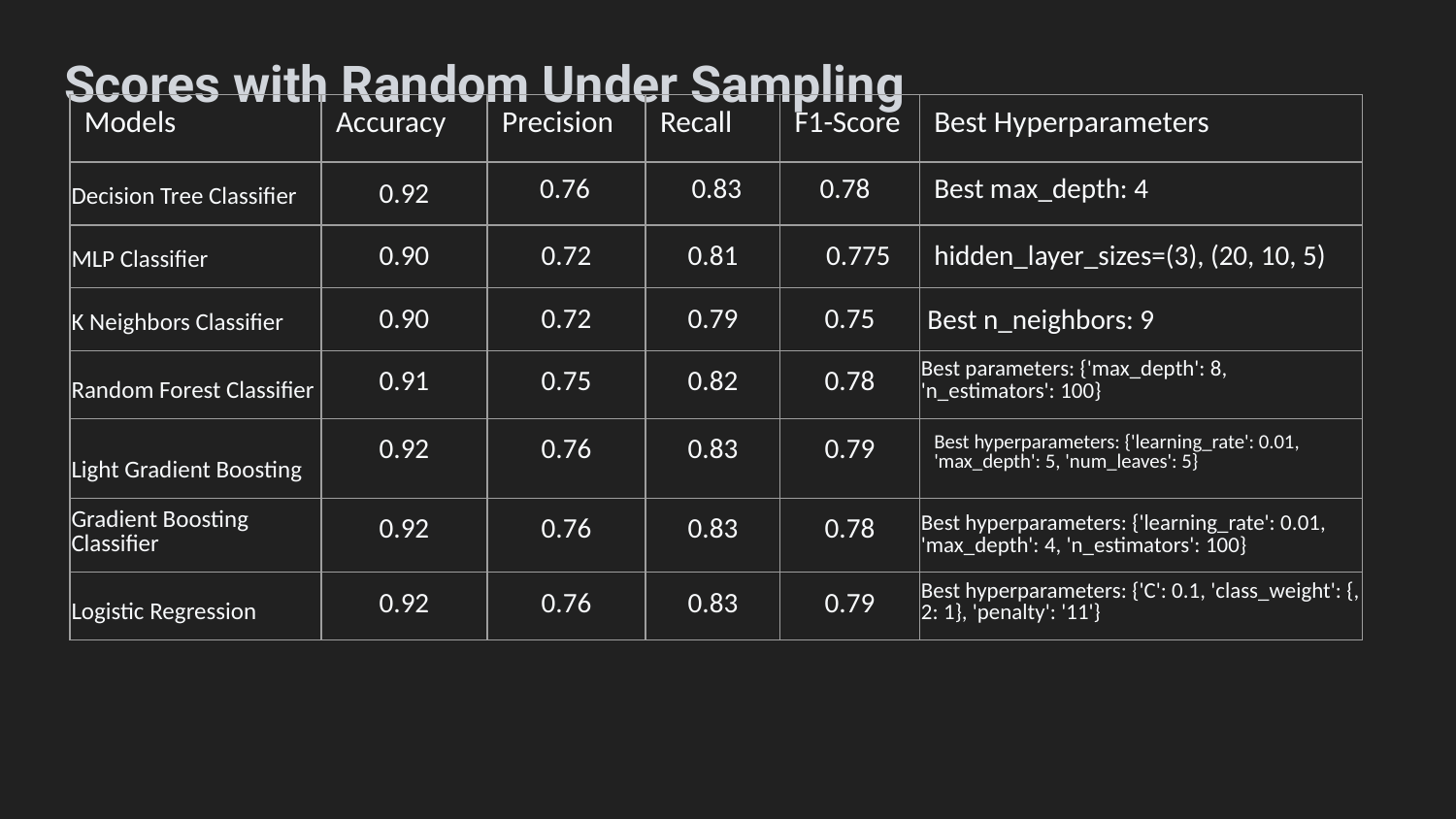

# Scores with Random Under Sampling

| Models | Accuracy | Precision | Recall | F1-Score | Best Hyperparameters |
| --- | --- | --- | --- | --- | --- |
| Decision Tree Classifier | 0.92 | 0.76 | 0.83 | 0.78 | Best max\_depth: 4 |
| MLP Classifier | 0.90 | 0.72 | 0.81 | 0.775 | hidden\_layer\_sizes=(3), (20, 10, 5) |
| K Neighbors Classifier | 0.90 | 0.72 | 0.79 | 0.75 | Best n\_neighbors: 9 |
| Random Forest Classifier | 0.91 | 0.75 | 0.82 | 0.78 | Best parameters: {'max\_depth': 8, 'n\_estimators': 100} |
| Light Gradient Boosting | 0.92 | 0.76 | 0.83 | 0.79 | Best hyperparameters: {'learning\_rate': 0.01, 'max\_depth': 5, 'num\_leaves': 5} |
| Gradient Boosting Classifier | 0.92 | 0.76 | 0.83 | 0.78 | Best hyperparameters: {'learning\_rate': 0.01, 'max\_depth': 4, 'n\_estimators': 100} |
| Logistic Regression | 0.92 | 0.76 | 0.83 | 0.79 | Best hyperparameters: {'C': 0.1, 'class\_weight': {, 2: 1}, 'penalty': '11'} |